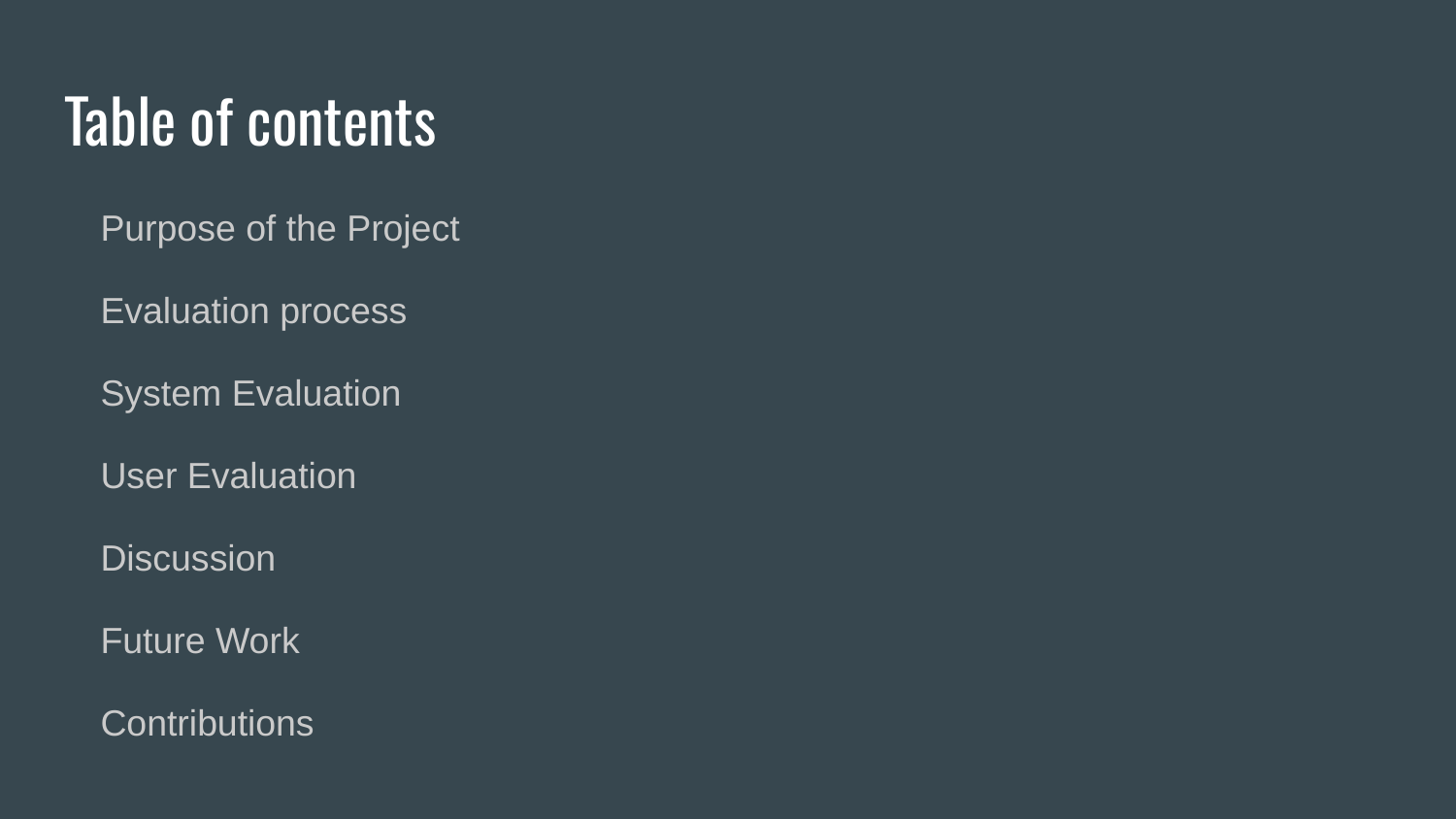

# Table of contents
Purpose of the Project
Evaluation process
System Evaluation
User Evaluation
Discussion
Future Work
Contributions